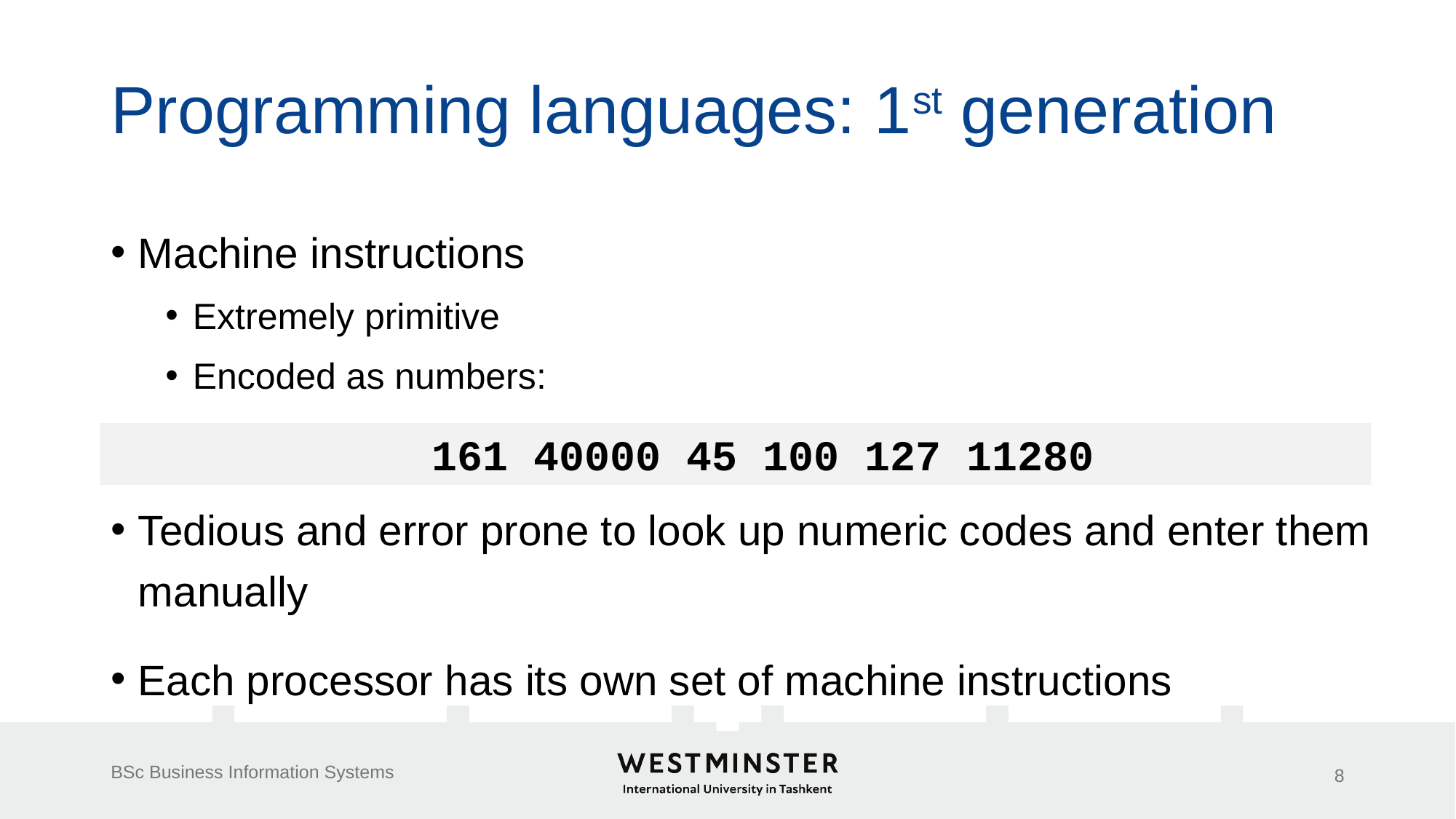

# Programming languages: 1st generation
Machine instructions
Extremely primitive
Encoded as numbers:

Tedious and error prone to look up numeric codes and enter them manually
Each processor has its own set of machine instructions
161 40000 45 100 127 11280
BSc Business Information Systems
8